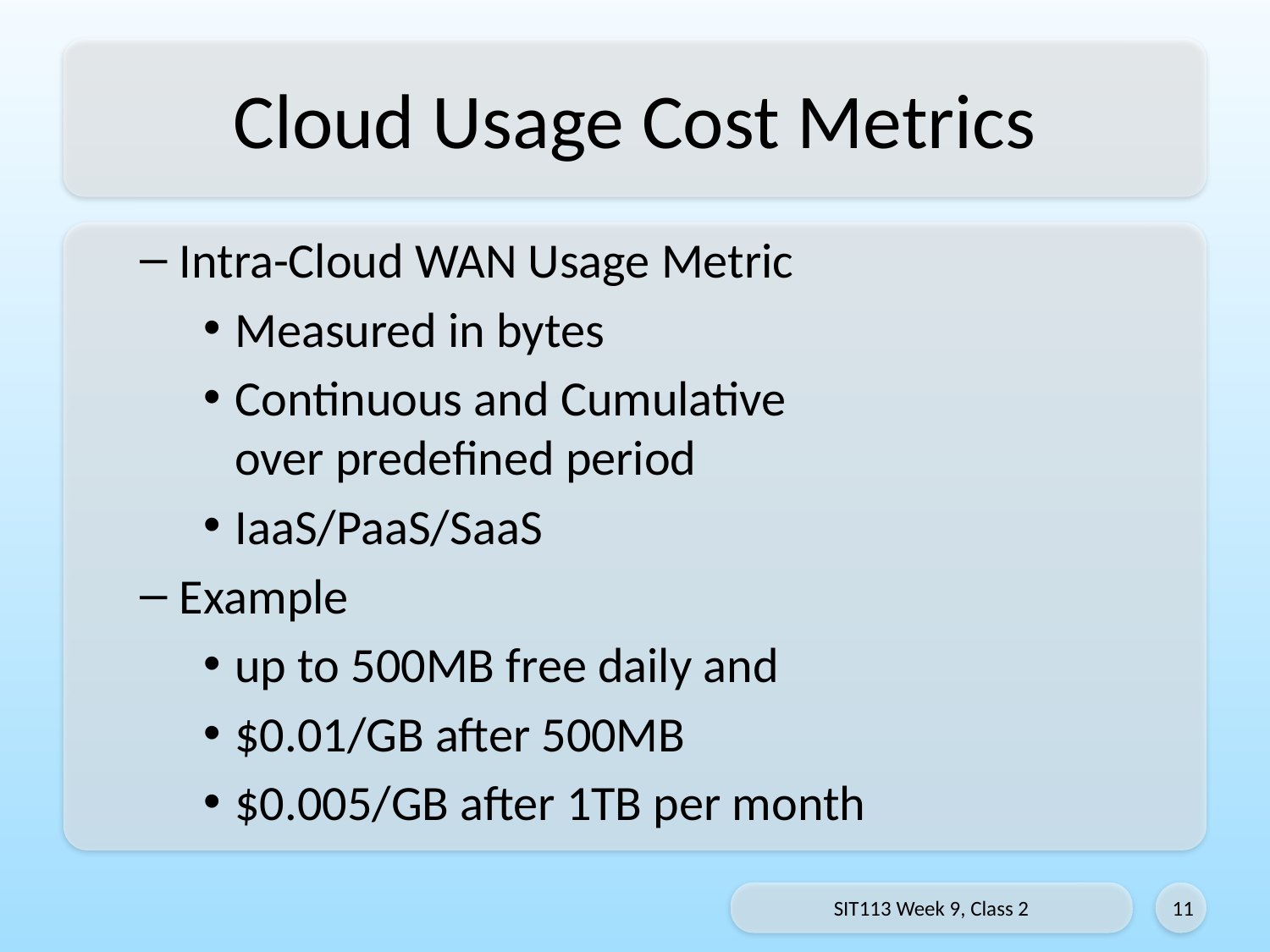

# Cloud Usage Cost Metrics
Intra-Cloud WAN Usage Metric
Measured in bytes
Continuous and Cumulative
over predefined period
IaaS/PaaS/SaaS
Example
up to 500MB free daily and
$0.01/GB after 500MB
$0.005/GB after 1TB per month
SIT113 Week 9, Class 2
11